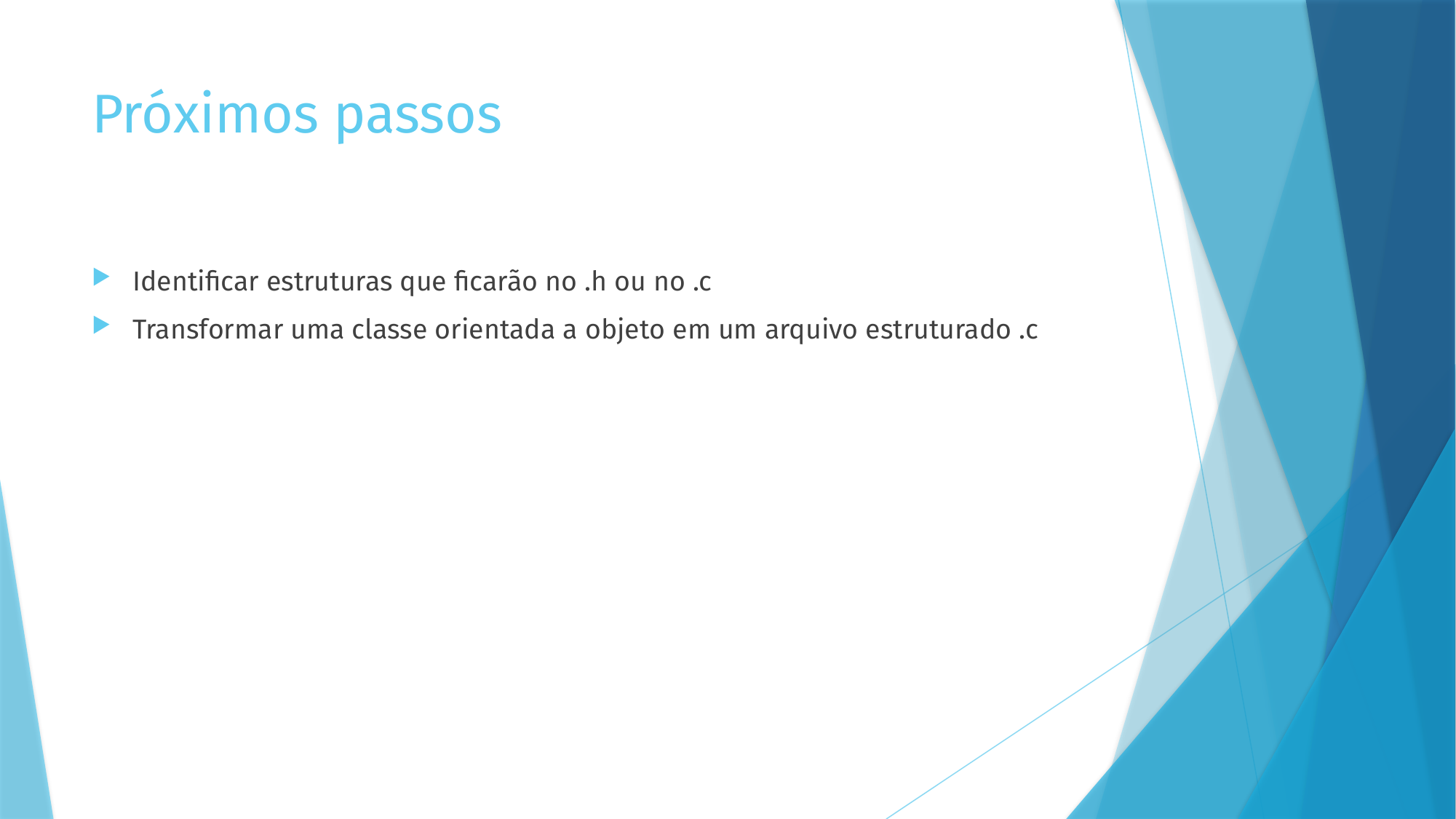

# Próximos passos
Identificar estruturas que ficarão no .h ou no .c
Transformar uma classe orientada a objeto em um arquivo estruturado .c